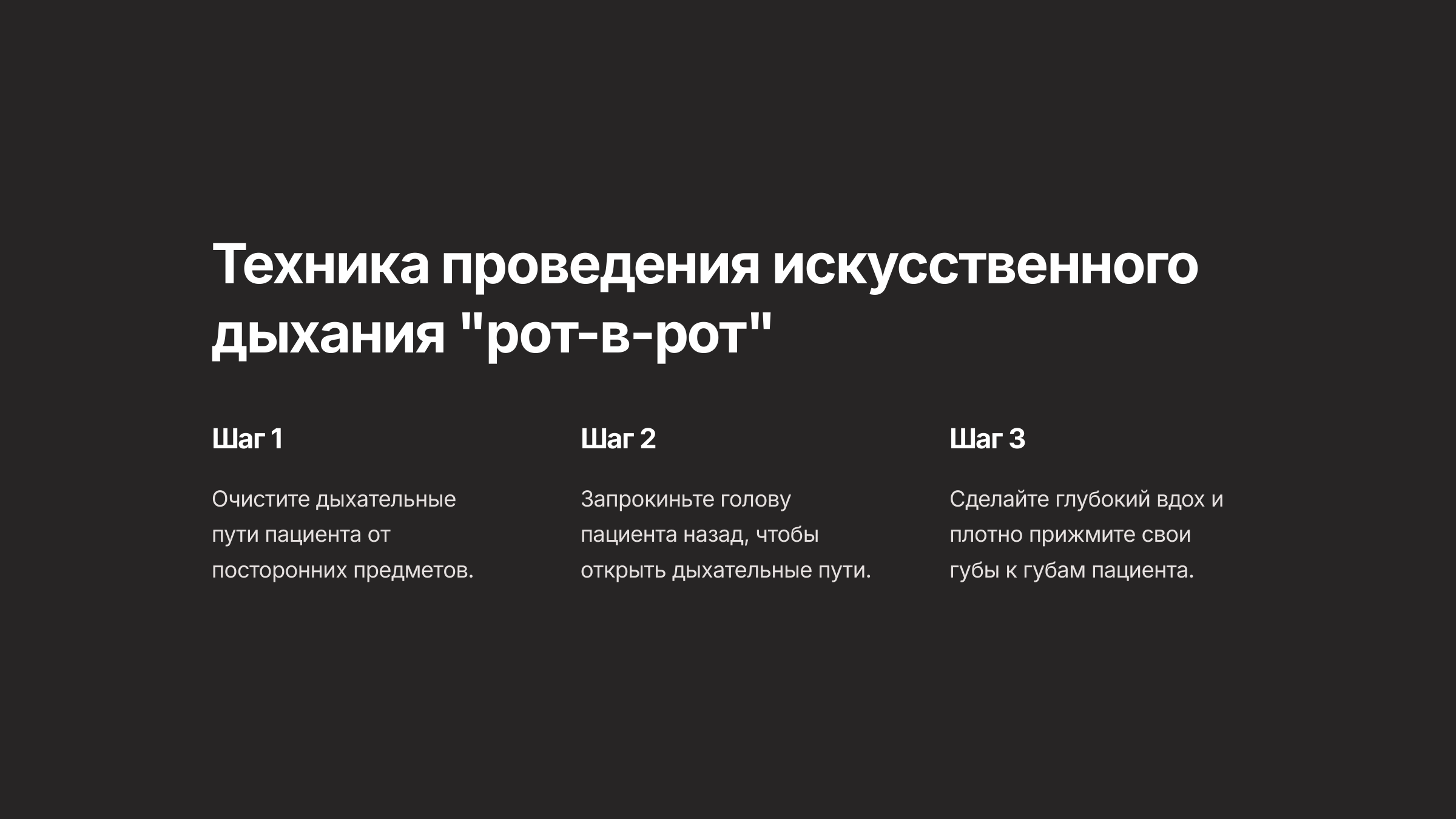

Техника проведения искусственного дыхания "рот-в-рот"
Шаг 1
Шаг 2
Шаг 3
Очистите дыхательные пути пациента от посторонних предметов.
Запрокиньте голову пациента назад, чтобы открыть дыхательные пути.
Сделайте глубокий вдох и плотно прижмите свои губы к губам пациента.